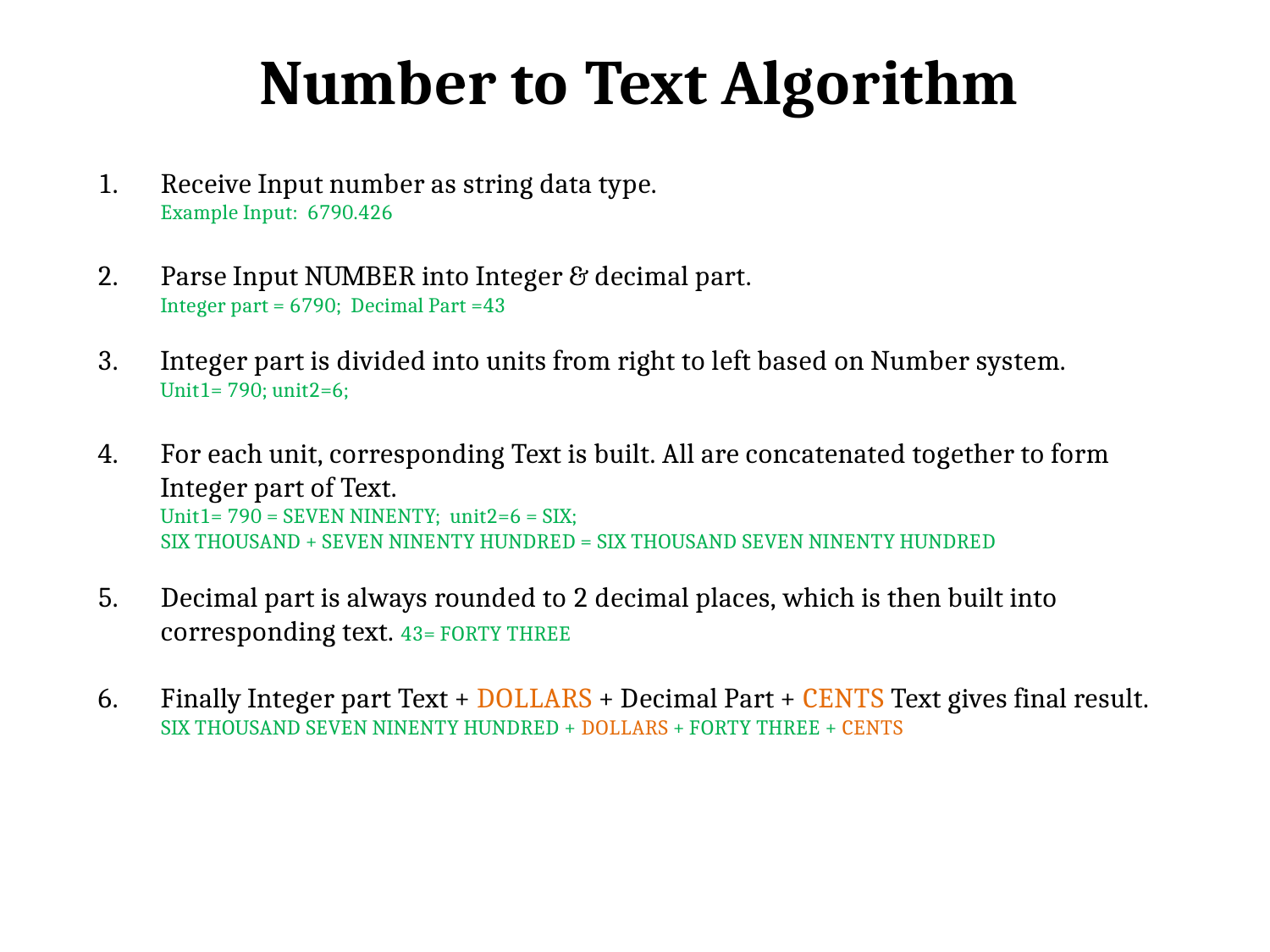

# Number to Text Algorithm
Receive Input number as string data type.
Example Input:  6790.426
Parse Input NUMBER into Integer & decimal part.
Integer part = 6790;  Decimal Part =43
Integer part is divided into units from right to left based on Number system.
Unit1= 790; unit2=6;
For each unit, corresponding Text is built. All are concatenated together to form Integer part of Text.
Unit1= 790 = SEVEN NINENTY;  unit2=6 = SIX;
SIX THOUSAND + SEVEN NINENTY HUNDRED = SIX THOUSAND SEVEN NINENTY HUNDRED
Decimal part is always rounded to 2 decimal places, which is then built into corresponding text. 43= FORTY THREE
Finally Integer part Text + DOLLARS + Decimal Part + CENTS Text gives final result.
SIX THOUSAND SEVEN NINENTY HUNDRED + DOLLARS + FORTY THREE + CENTS